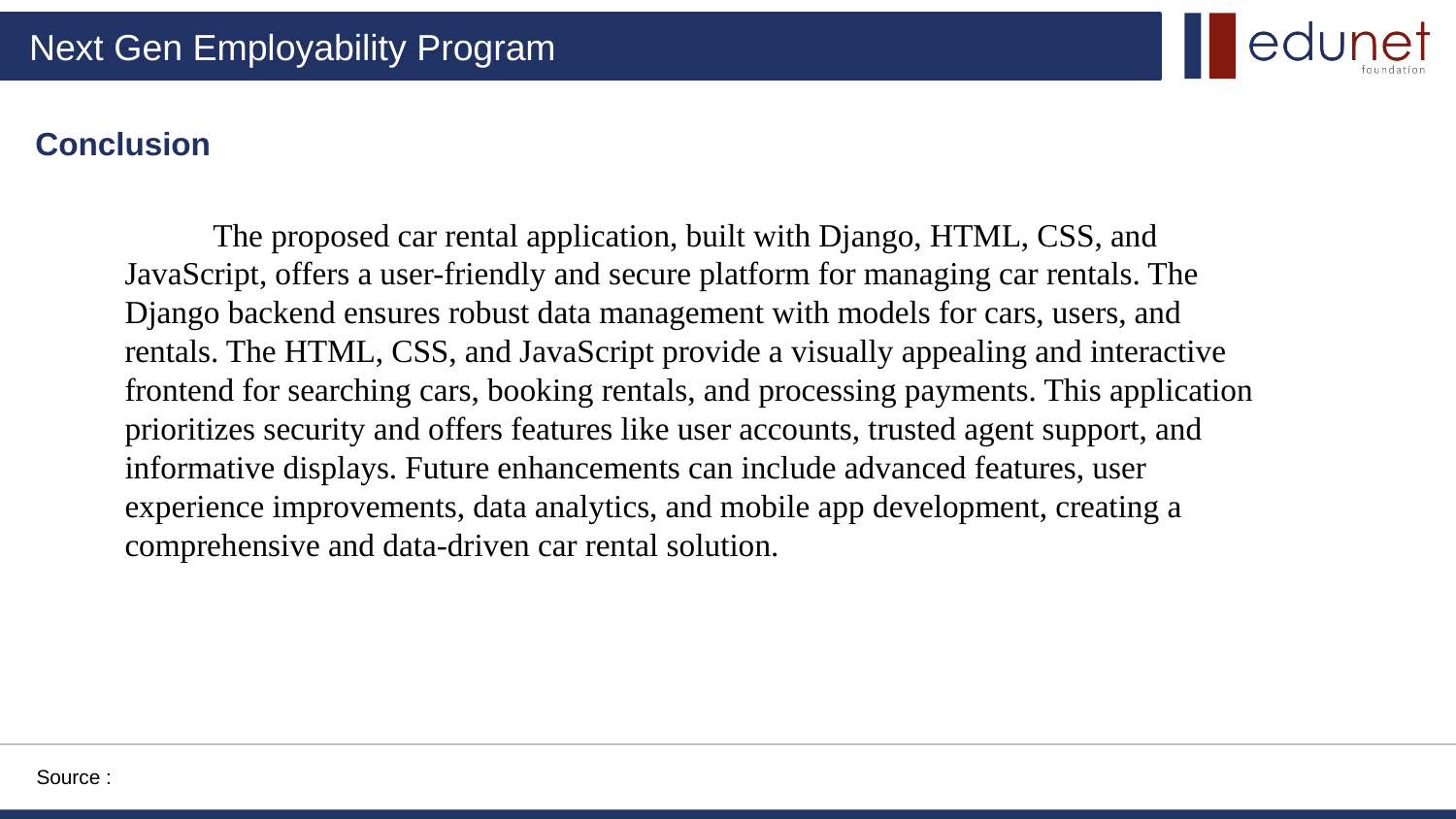

Conclusion
           The proposed car rental application, built with Django, HTML, CSS, and JavaScript, offers a user-friendly and secure platform for managing car rentals. The Django backend ensures robust data management with models for cars, users, and rentals. The HTML, CSS, and JavaScript provide a visually appealing and interactive frontend for searching cars, booking rentals, and processing payments. This application prioritizes security and offers features like user accounts, trusted agent support, and informative displays. Future enhancements can include advanced features, user experience improvements, data analytics, and mobile app development, creating a comprehensive and data-driven car rental solution.
Source :